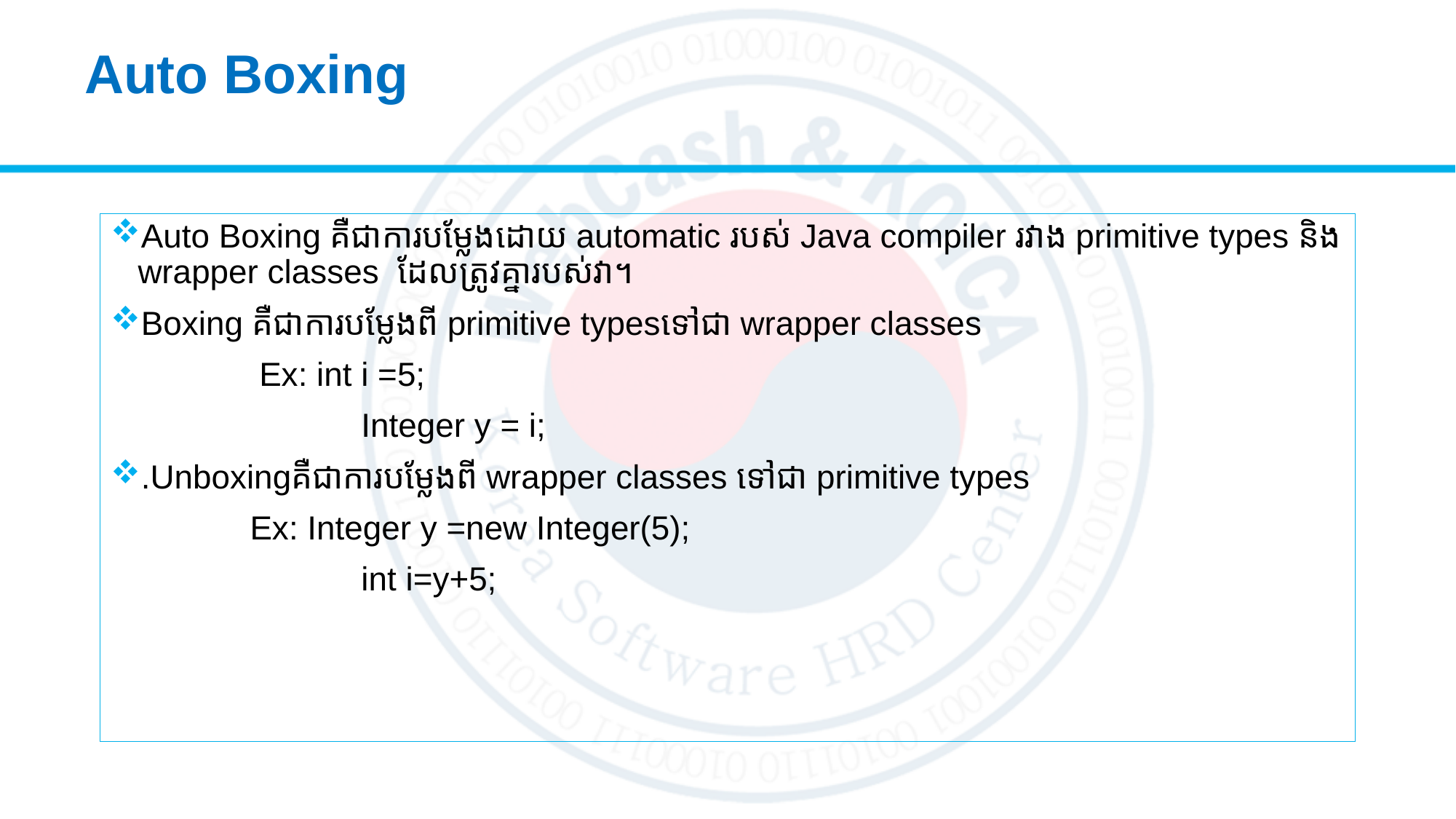

# Auto Boxing
Auto Boxing គឺជាការបម្លែងដោយ automatic​​ របស់ Java compiler រវាង primitive types និង wrapper classes ​​ ដែលត្រូវគ្នារបស់វា។
Boxing គឺជាការបម្លែងពី primitive types​ទៅជា wrapper classes
                Ex: int i =5;
                           Integer y = i;
.Unboxing​គឺជាការបម្លែងពី wrapper classes ​ទៅជា primitive types
               Ex: Integer y =new Integer(5);
                           int i=y+5;